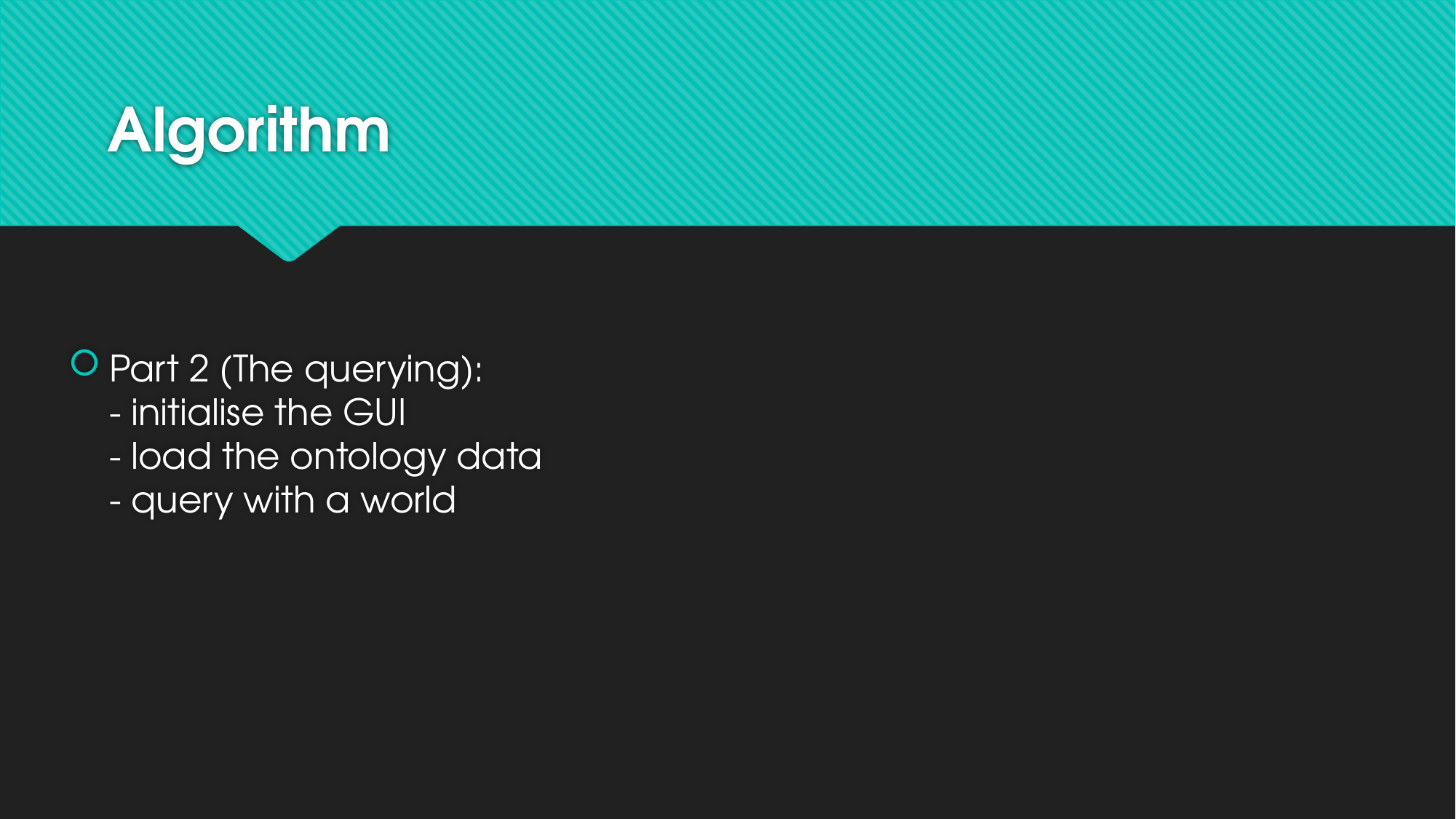

# Algorithm
Part 2 (The querying):
- initialise the GUI
- load the ontology data
- query with a world